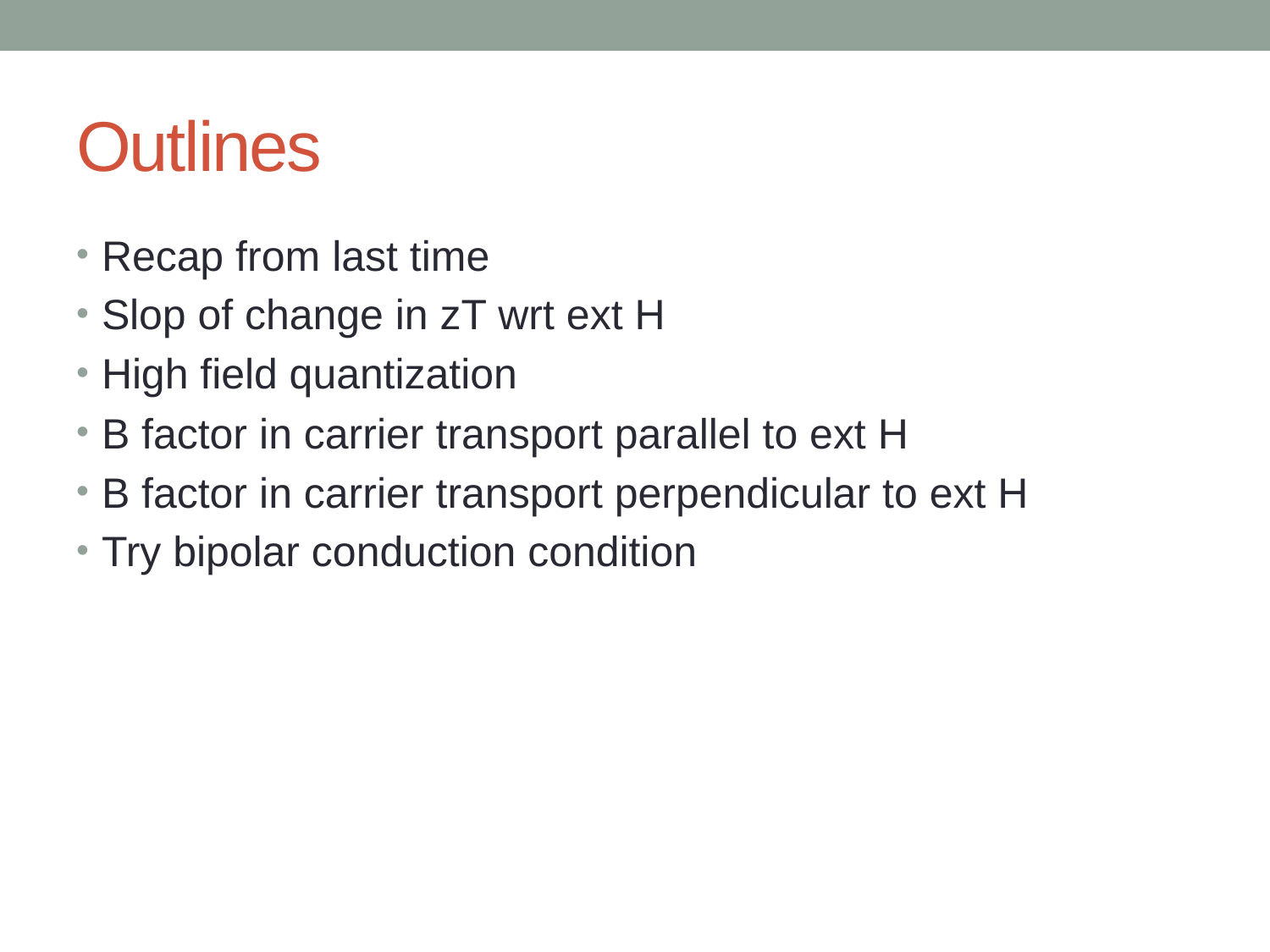

# Outlines
Recap from last time
Slop of change in zT wrt ext H
High field quantization
B factor in carrier transport parallel to ext H
B factor in carrier transport perpendicular to ext H
Try bipolar conduction condition